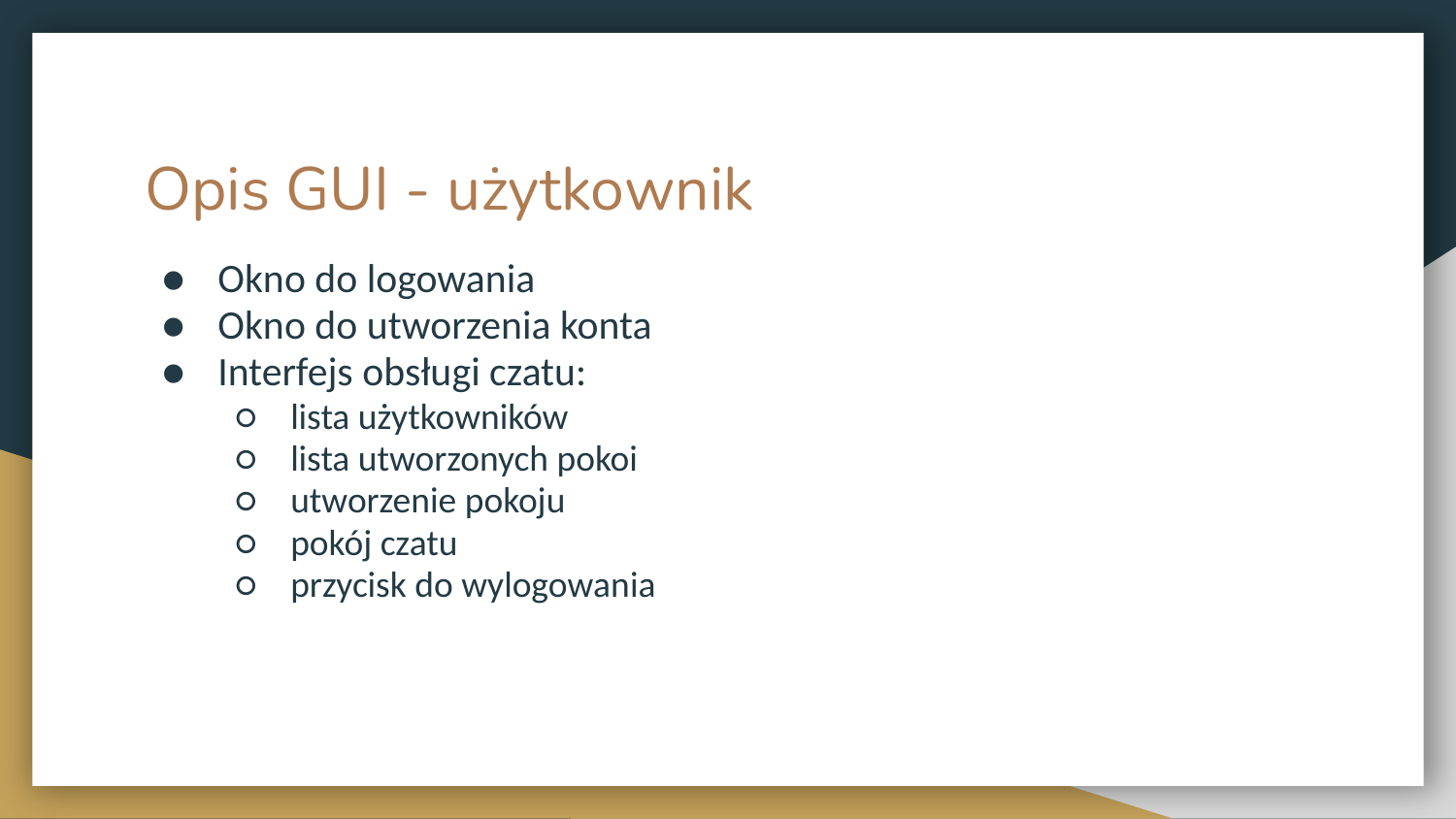

# Opis GUI - użytkownik
Okno do logowania
Okno do utworzenia konta
Interfejs obsługi czatu:
lista użytkowników
lista utworzonych pokoi
utworzenie pokoju
pokój czatu
przycisk do wylogowania